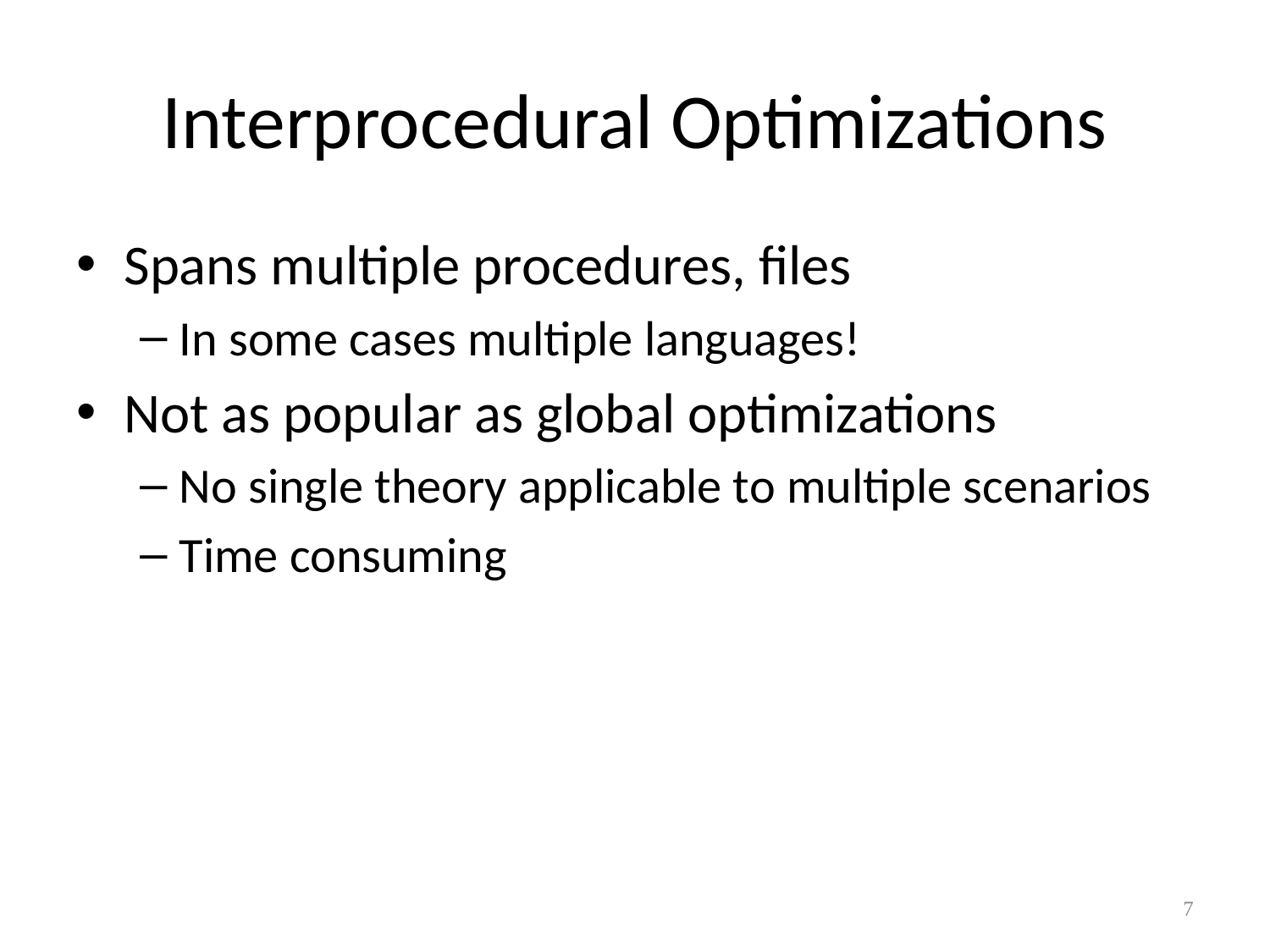

# Interprocedural Optimizations
Spans multiple procedures, files
In some cases multiple languages!
Not as popular as global optimizations
No single theory applicable to multiple scenarios
Time consuming
7